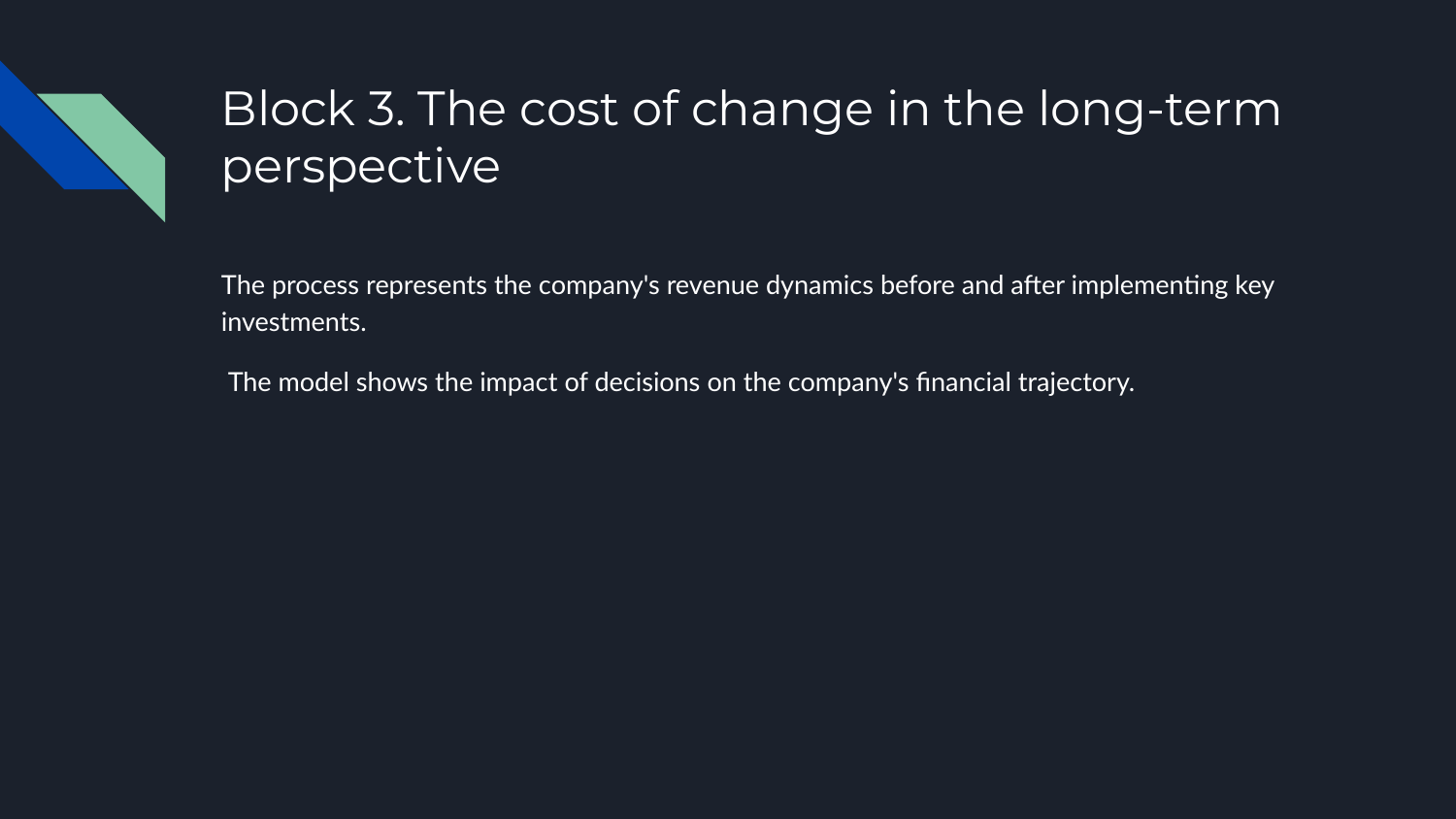

# Block 3. The cost of change in the long-term perspective
The process represents the company's revenue dynamics before and after implementing key investments.
 The model shows the impact of decisions on the company's financial trajectory.